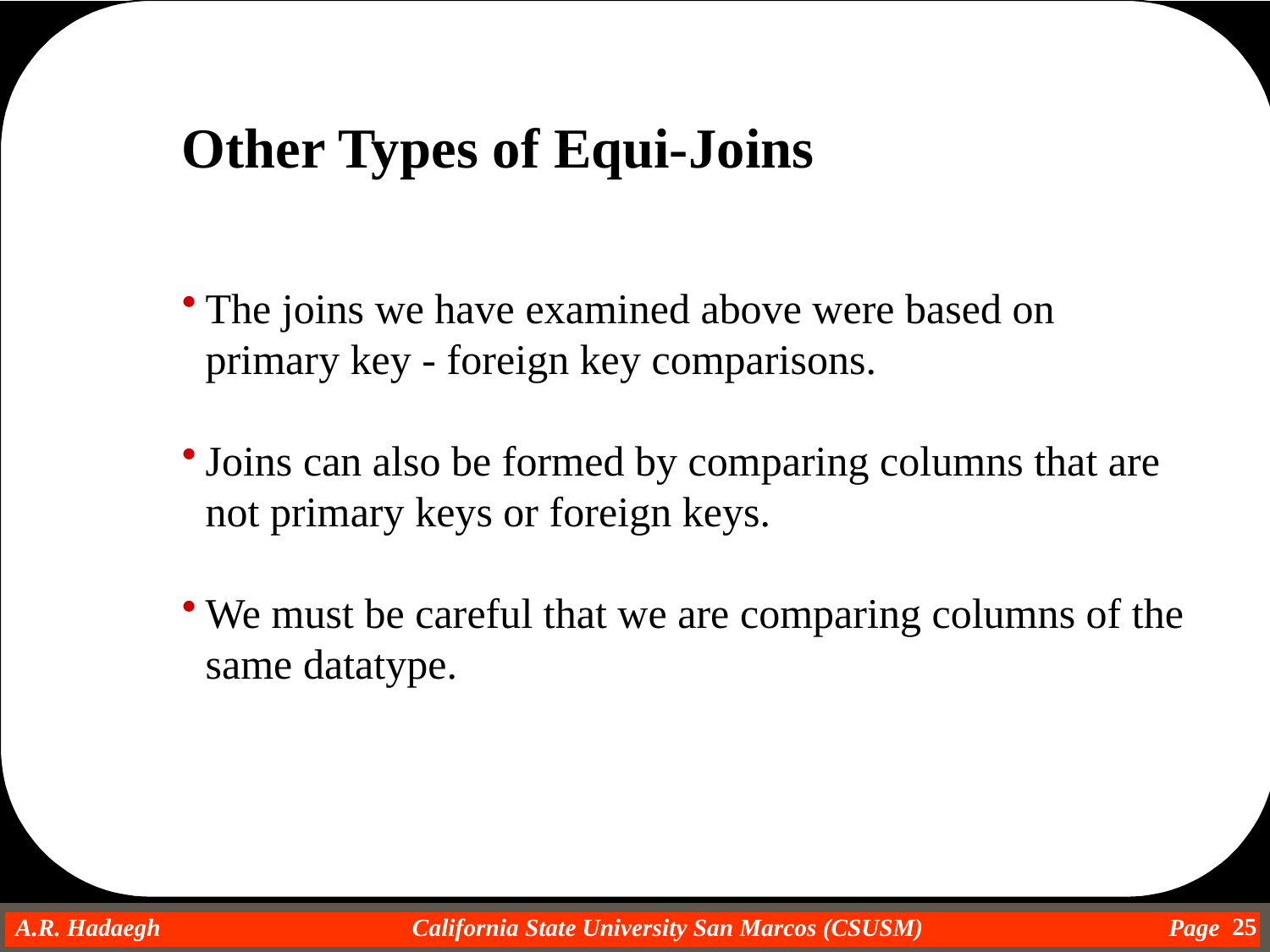

Other Types of Equi-Joins

The joins we have examined above were based on primary key - foreign key comparisons.

Joins can also be formed by comparing columns that are not primary keys or foreign keys.

We must be careful that we are comparing columns of the same datatype.
25